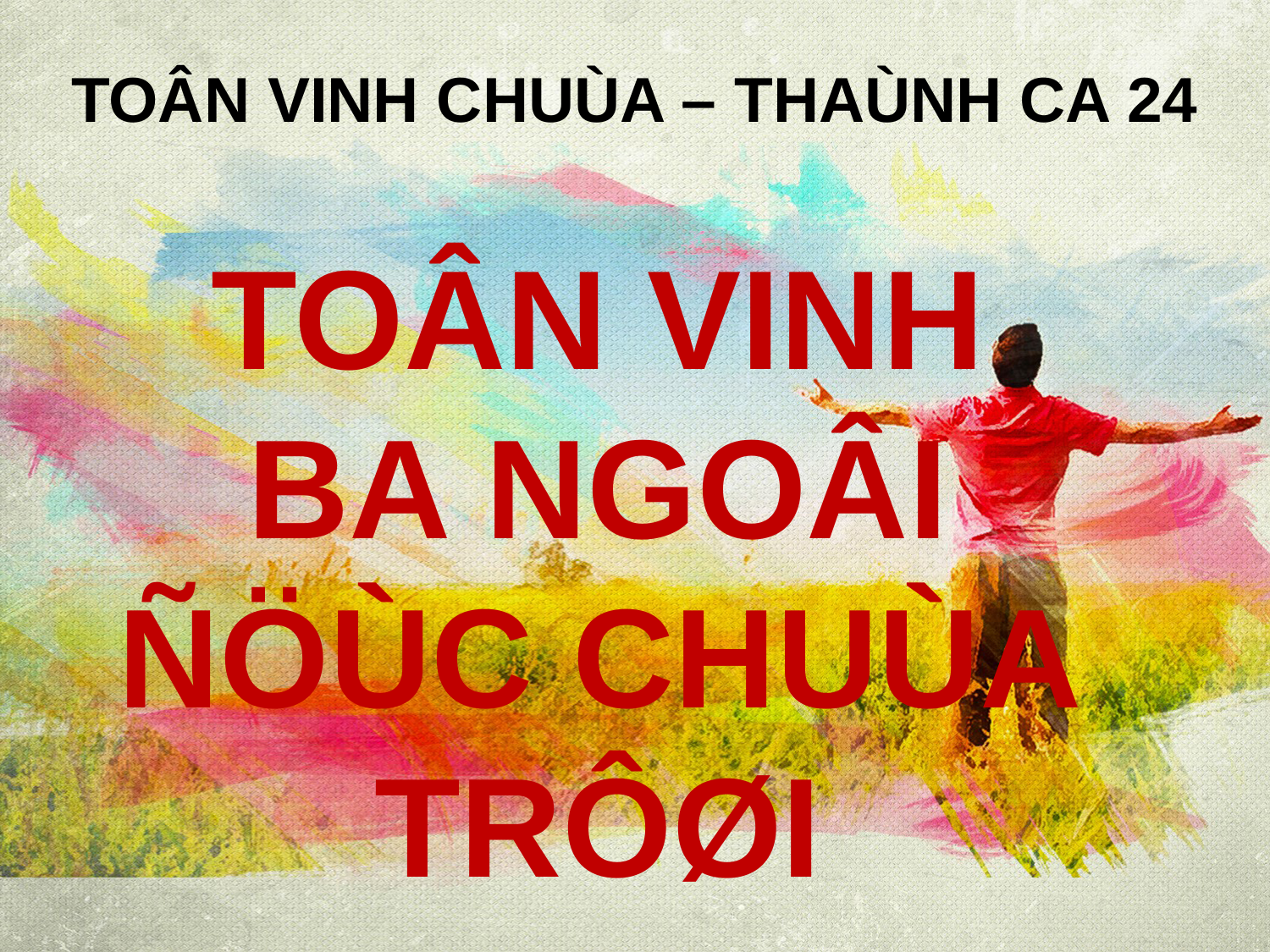

TOÂN VINH CHUÙA – THAÙNH CA 24
TOÂN VINH
BA NGOÂI
ÑÖÙC CHUÙA TRÔØI